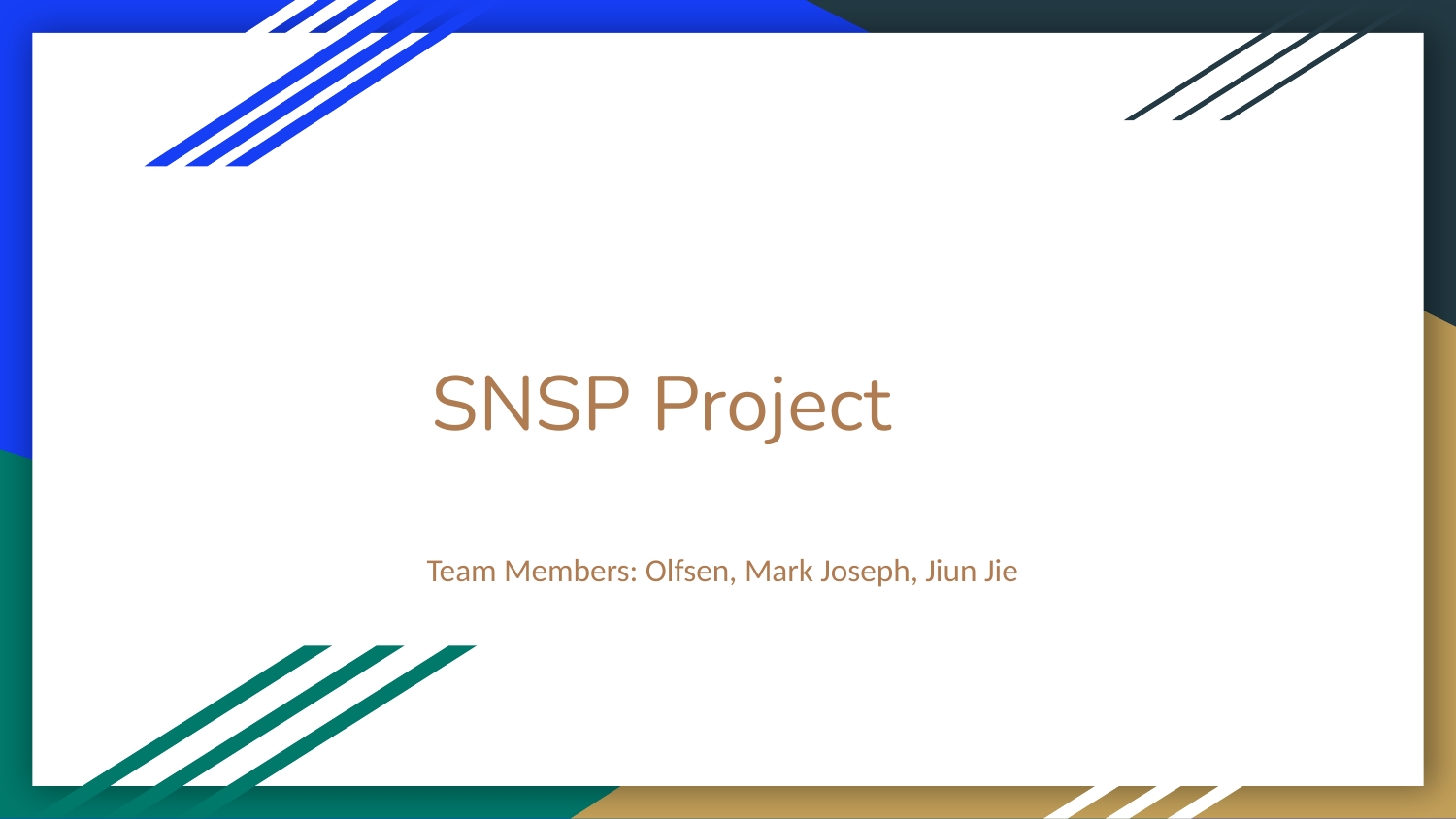

# SNSP Project
Team Members: Olfsen, Mark Joseph, Jiun Jie